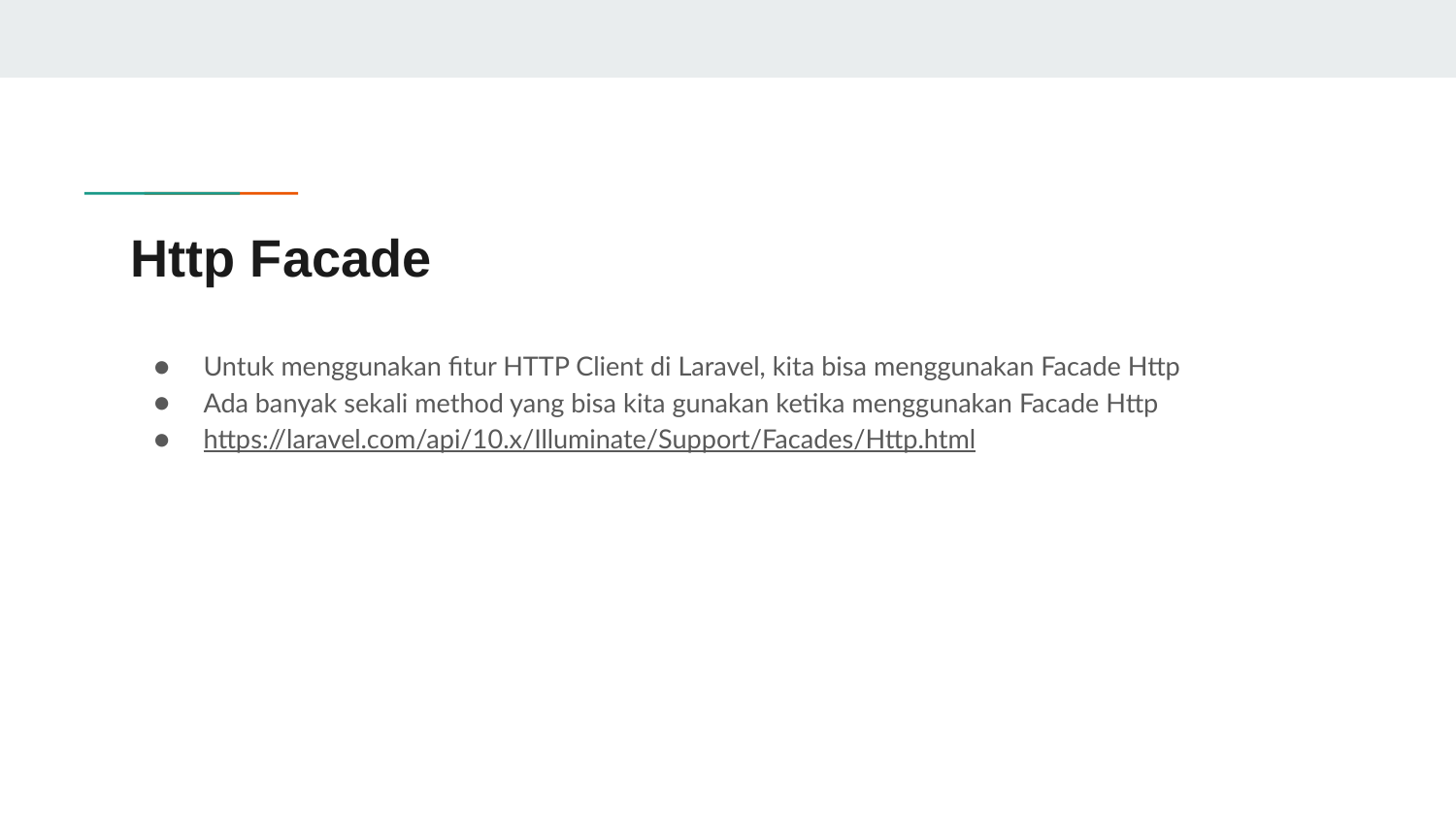

# Http Facade
Untuk menggunakan fitur HTTP Client di Laravel, kita bisa menggunakan Facade Http
Ada banyak sekali method yang bisa kita gunakan ketika menggunakan Facade Http
https://laravel.com/api/10.x/Illuminate/Support/Facades/Http.html